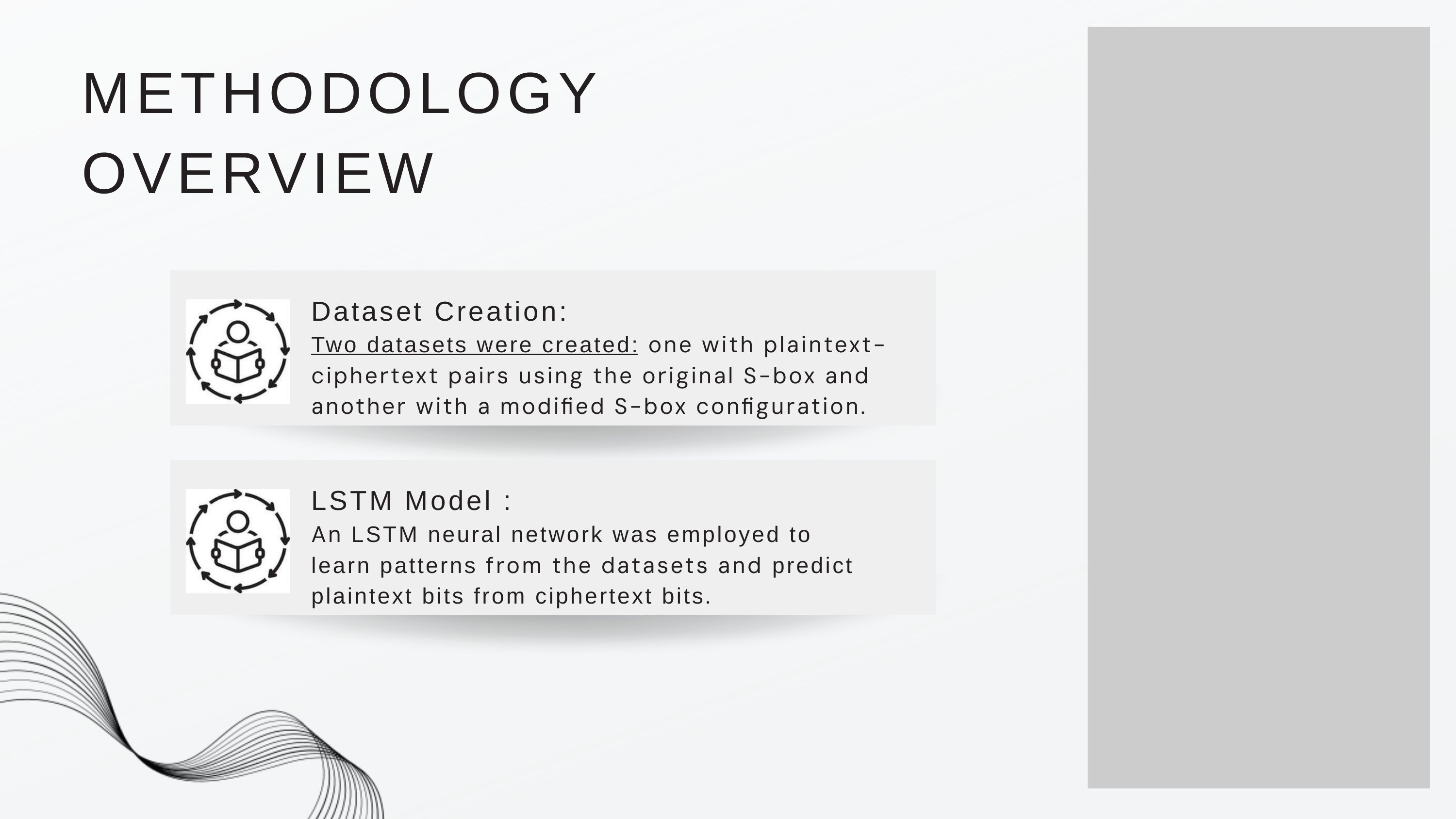

METHODOLOGY OVERVIEW

Dataset Creation:
Two datasets were created: one with plaintext-ciphertext pairs using the original S-box and another with a modified S-box configuration.

LSTM Model :
An LSTM neural network was employed to learn patterns from the datasets and predict plaintext bits from ciphertext bits.